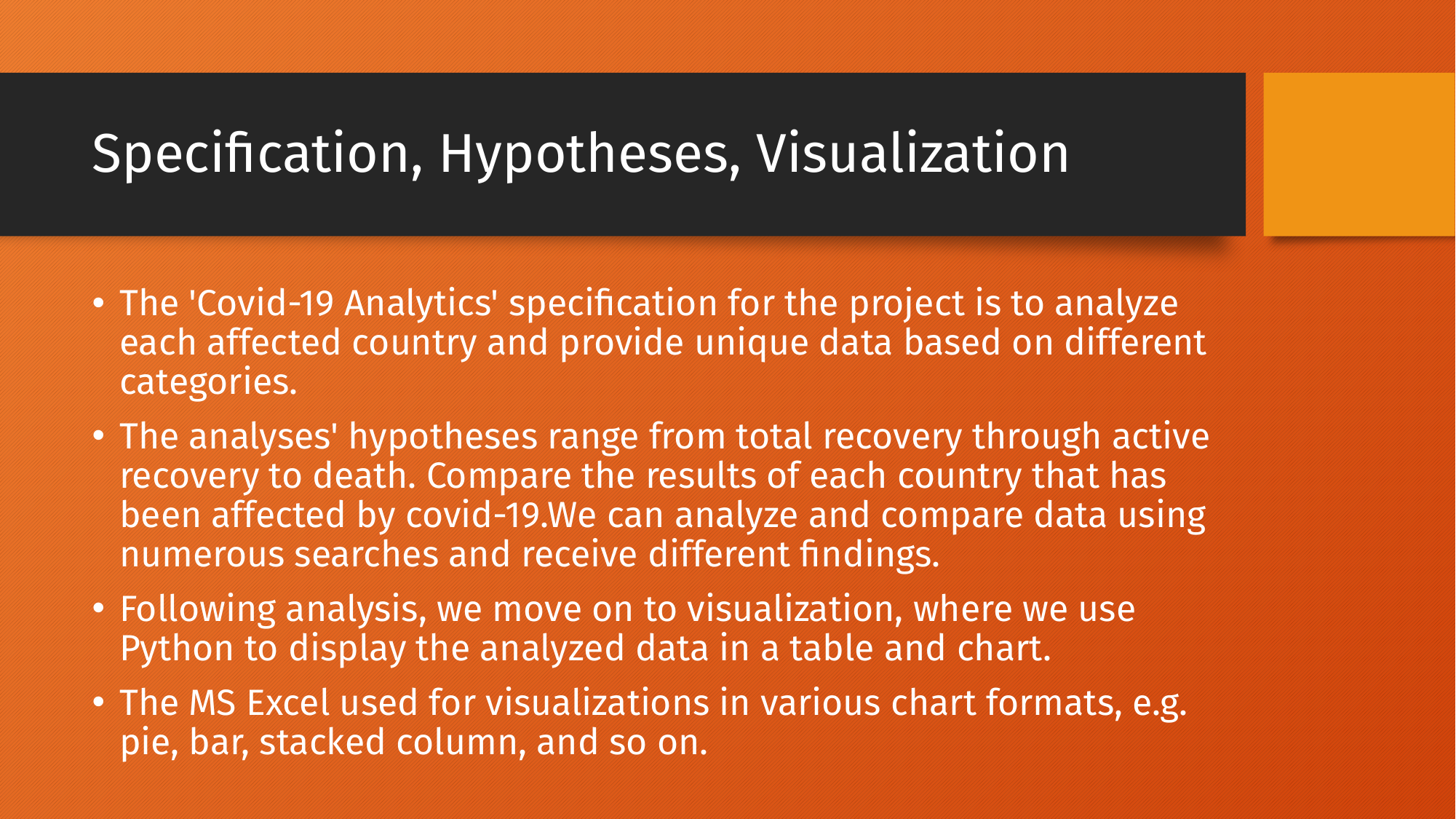

# Specification, Hypotheses, Visualization
The 'Covid-19 Analytics' specification for the project is to analyze each affected country and provide unique data based on different categories.
The analyses' hypotheses range from total recovery through active recovery to death. Compare the results of each country that has been affected by covid-19.We can analyze and compare data using numerous searches and receive different findings.
Following analysis, we move on to visualization, where we use Python to display the analyzed data in a table and chart.
The MS Excel used for visualizations in various chart formats, e.g. pie, bar, stacked column, and so on.